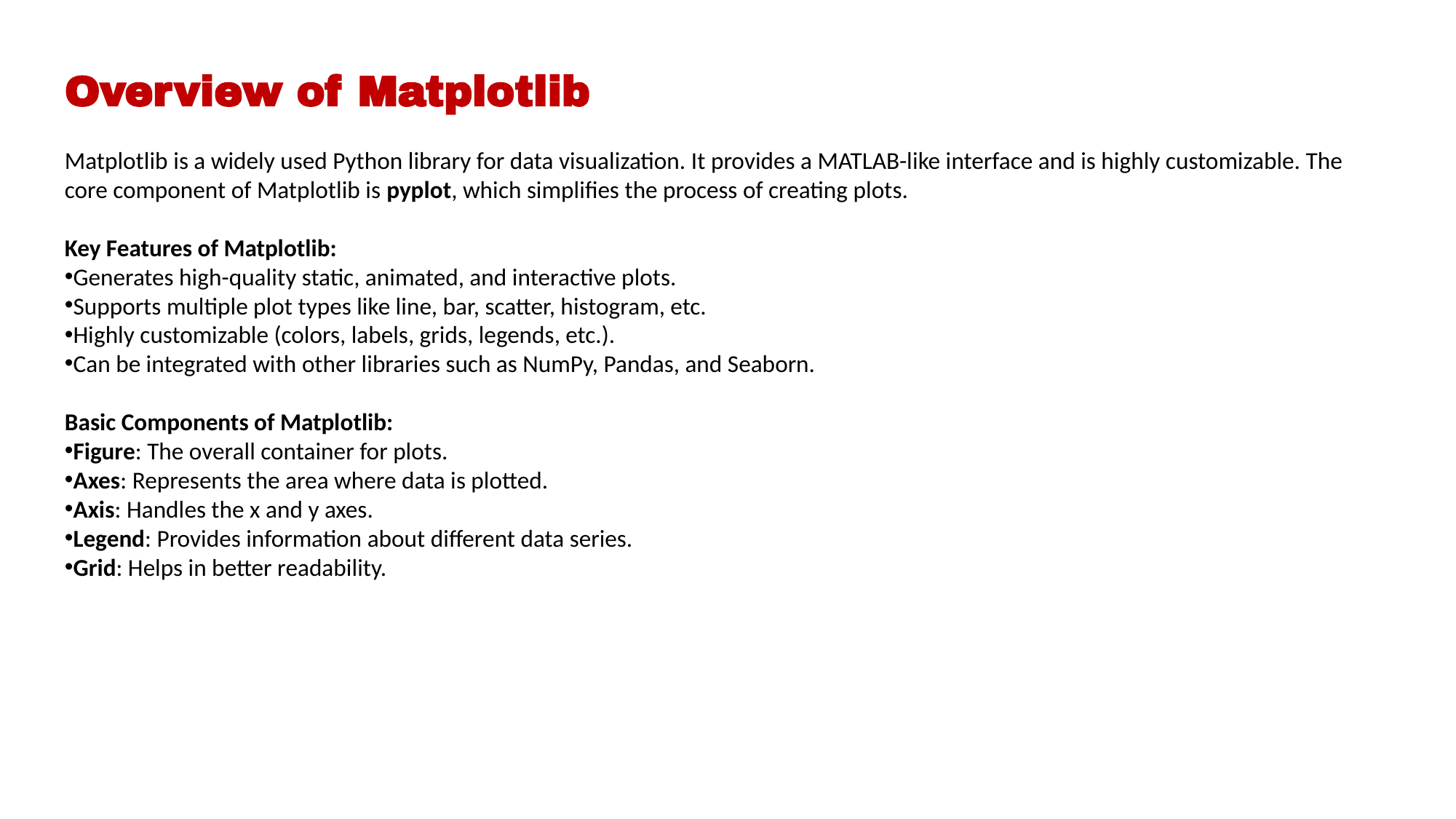

Overview of Matplotlib
Matplotlib is a widely used Python library for data visualization. It provides a MATLAB-like interface and is highly customizable. The core component of Matplotlib is pyplot, which simplifies the process of creating plots.

Key Features of Matplotlib:
Generates high-quality static, animated, and interactive plots.
Supports multiple plot types like line, bar, scatter, histogram, etc.
Highly customizable (colors, labels, grids, legends, etc.).
Can be integrated with other libraries such as NumPy, Pandas, and Seaborn.

Basic Components of Matplotlib:
Figure: The overall container for plots.
Axes: Represents the area where data is plotted.
Axis: Handles the x and y axes.
Legend: Provides information about different data series.
Grid: Helps in better readability.